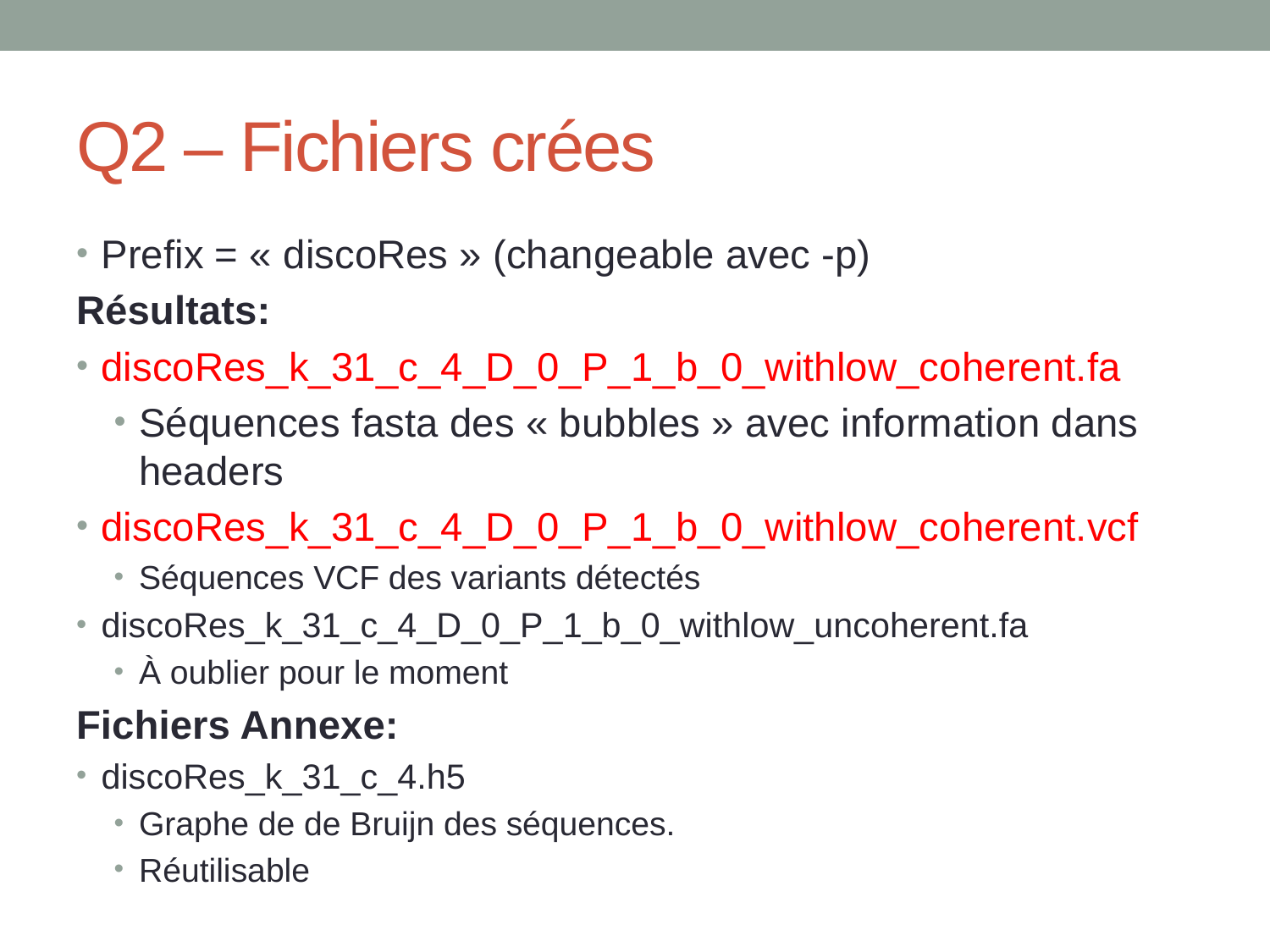

# Q2 – Fichiers crées
Prefix = « discoRes » (changeable avec -p)
Résultats:
discoRes_k_31_c_4_D_0_P_1_b_0_withlow_coherent.fa
Séquences fasta des « bubbles » avec information dans headers
discoRes_k_31_c_4_D_0_P_1_b_0_withlow_coherent.vcf
Séquences VCF des variants détectés
discoRes_k_31_c_4_D_0_P_1_b_0_withlow_uncoherent.fa
À oublier pour le moment
Fichiers Annexe:
discoRes_k_31_c_4.h5
Graphe de de Bruijn des séquences.
Réutilisable